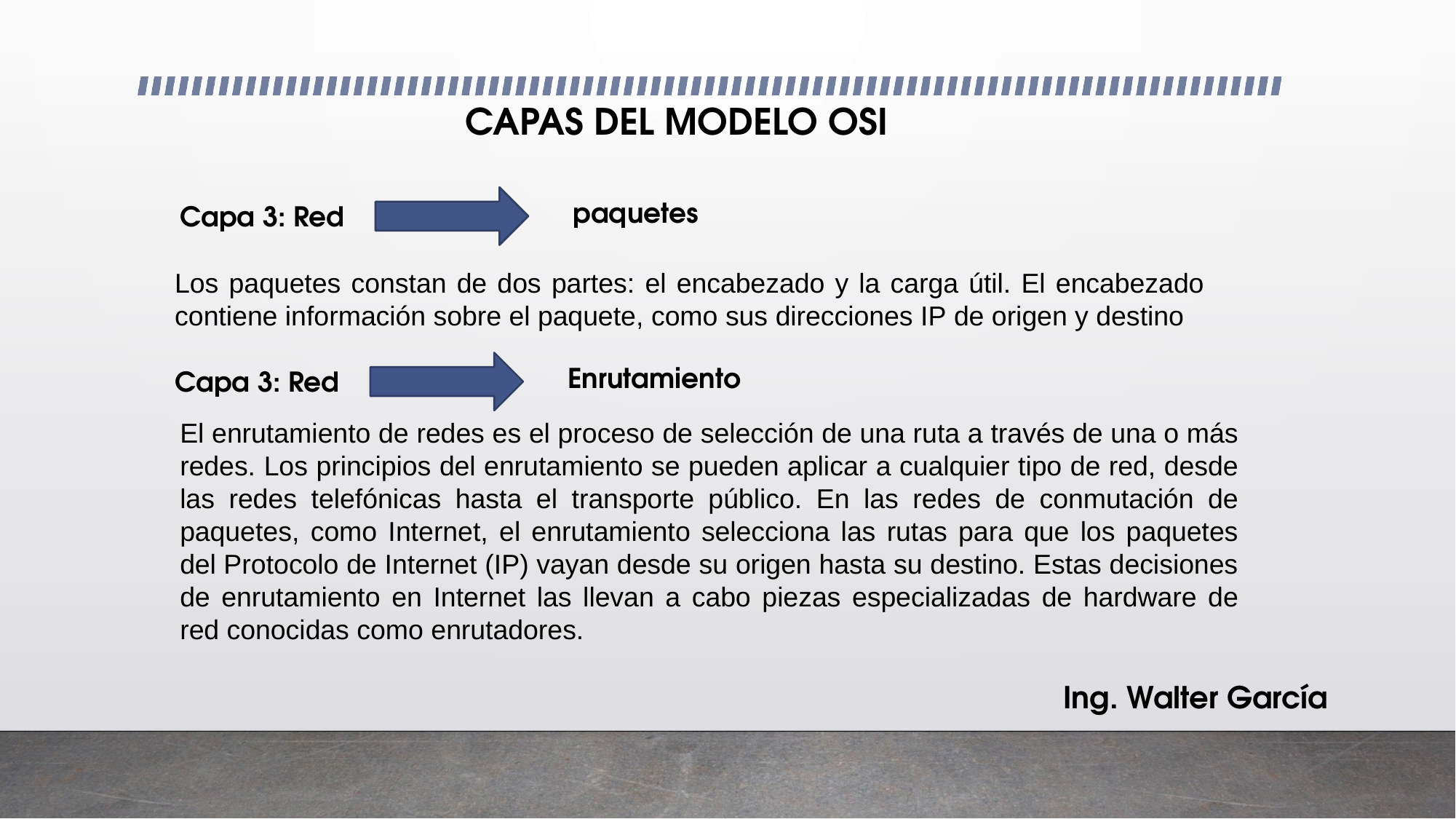

# Capas del Modelo osi

paquetes
Capa 3: Red
Los paquetes constan de dos partes: el encabezado y la carga útil. El encabezado contiene información sobre el paquete, como sus direcciones IP de origen y destino

Enrutamiento
Capa 3: Red
El enrutamiento de redes es el proceso de selección de una ruta a través de una o más redes. Los principios del enrutamiento se pueden aplicar a cualquier tipo de red, desde las redes telefónicas hasta el transporte público. En las redes de conmutación de paquetes, como Internet, el enrutamiento selecciona las rutas para que los paquetes del Protocolo de Internet (IP) vayan desde su origen hasta su destino. Estas decisiones de enrutamiento en Internet las llevan a cabo piezas especializadas de hardware de red conocidas como enrutadores.
Ing. Walter García